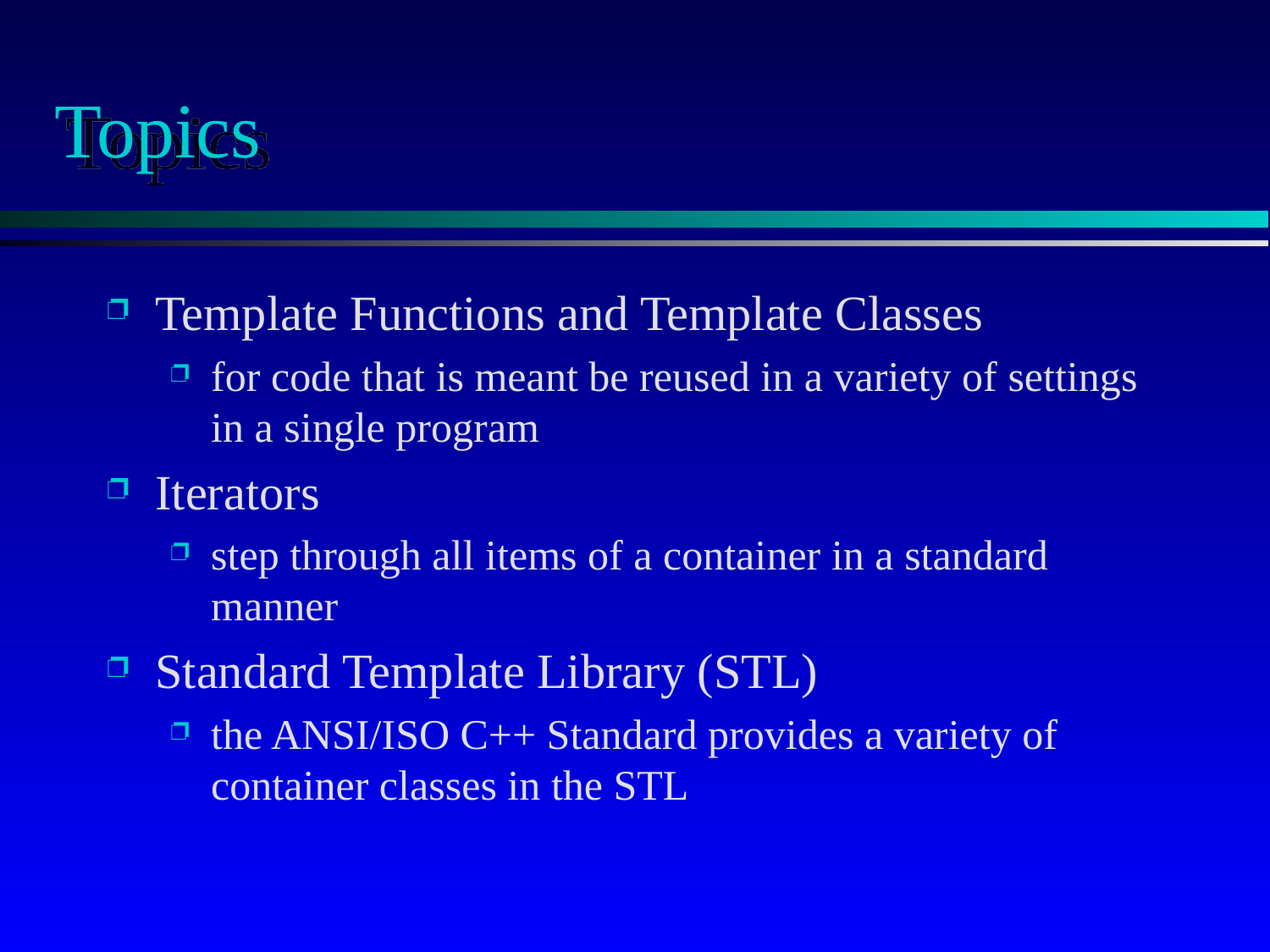

# Topics
Template Functions and Template Classes
for code that is meant be reused in a variety of settings in a single program
Iterators
step through all items of a container in a standard manner
Standard Template Library (STL)
the ANSI/ISO C++ Standard provides a variety of container classes in the STL